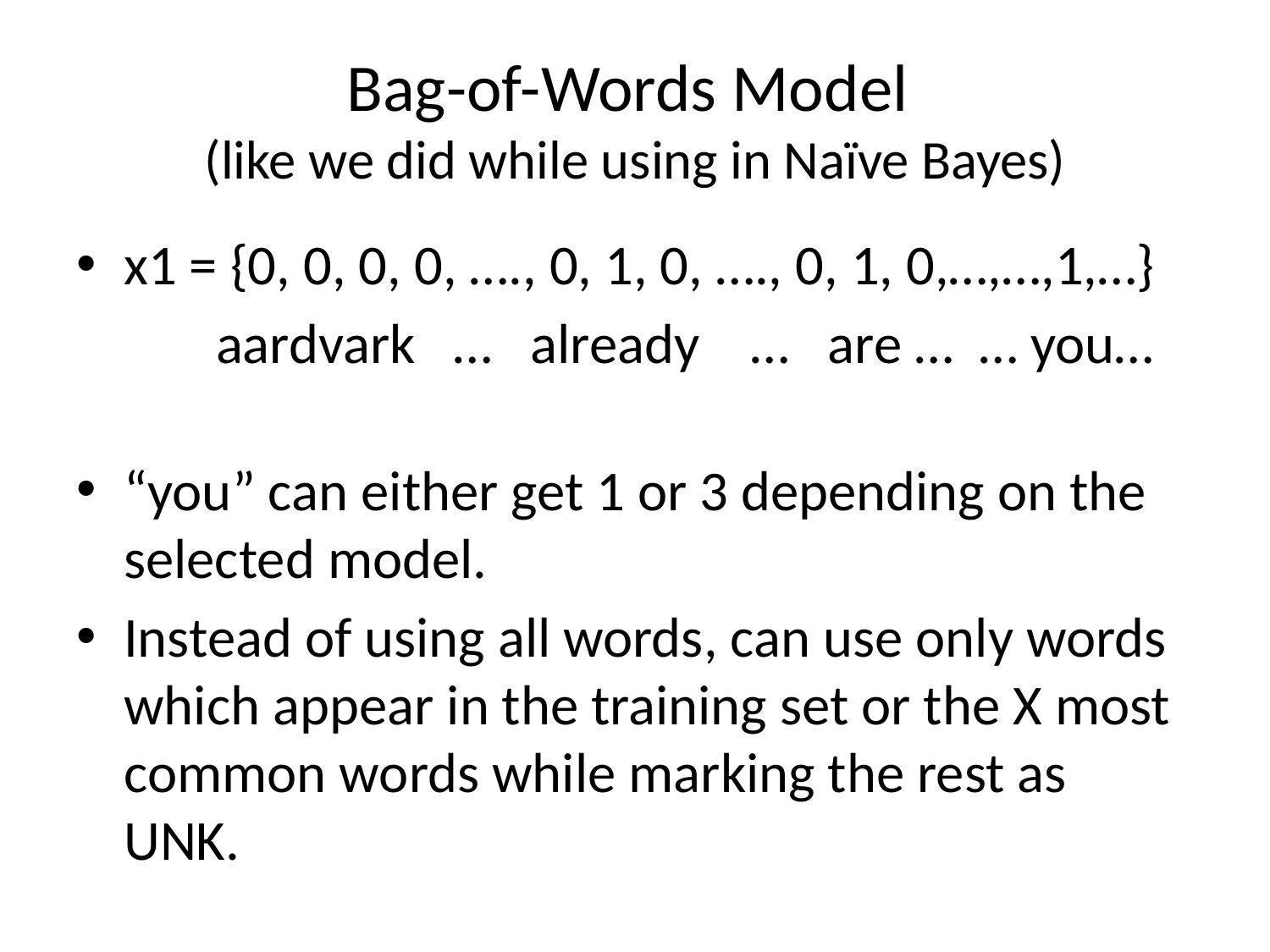

# Bag-of-Words Model (like we did while using in Naïve Bayes)
x1 = {0, 0, 0, 0, …., 0, 1, 0, …., 0, 1, 0,…,…,1,…}
           aardvark   …   already    …   are …  … you…
“you” can either get 1 or 3 depending on the selected model.
Instead of using all words, can use only words which appear in the training set or the X most common words while marking the rest as UNK.